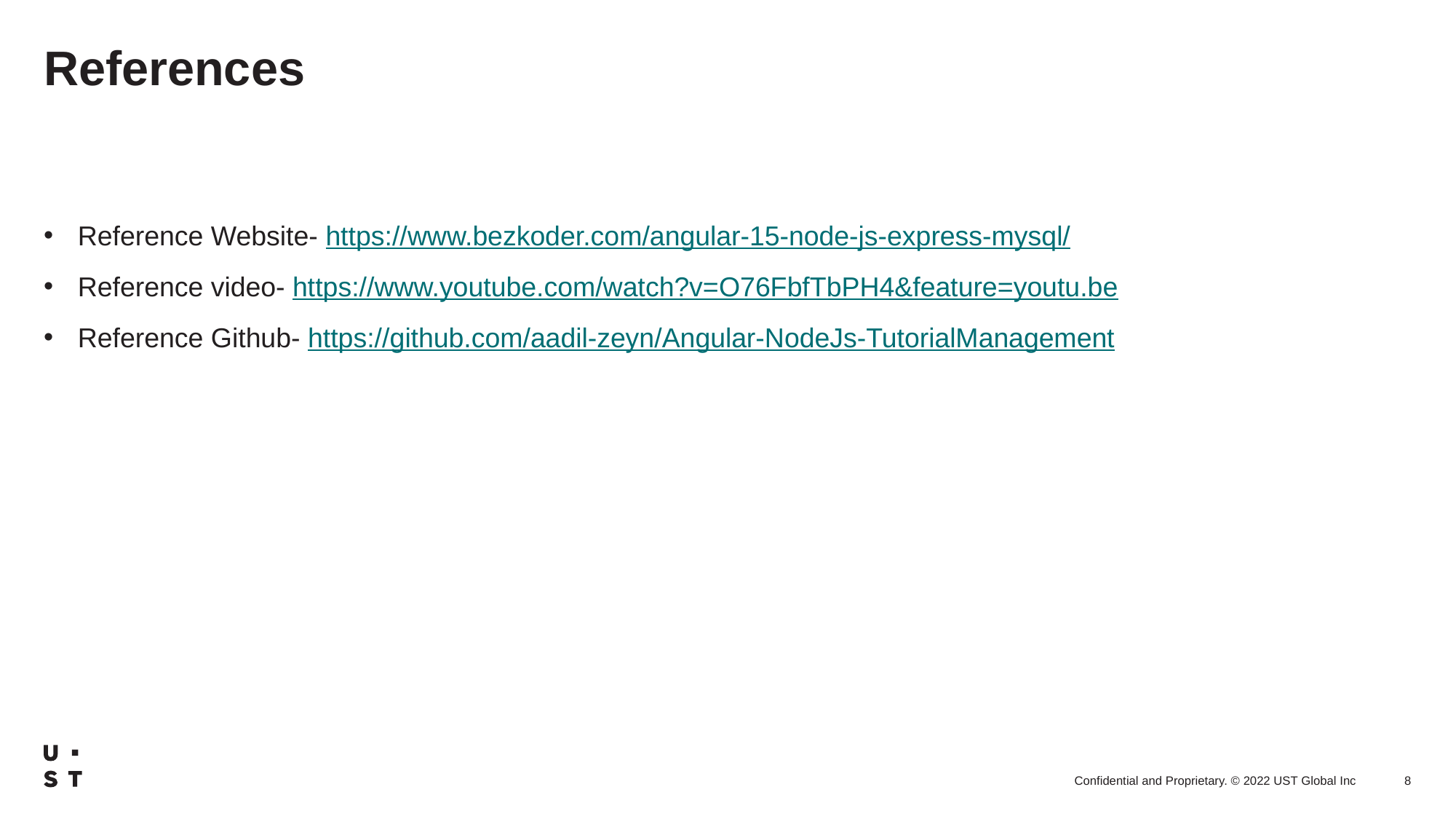

# References
Reference Website- https://www.bezkoder.com/angular-15-node-js-express-mysql/
Reference video- https://www.youtube.com/watch?v=O76FbfTbPH4&feature=youtu.be
Reference Github- https://github.com/aadil-zeyn/Angular-NodeJs-TutorialManagement